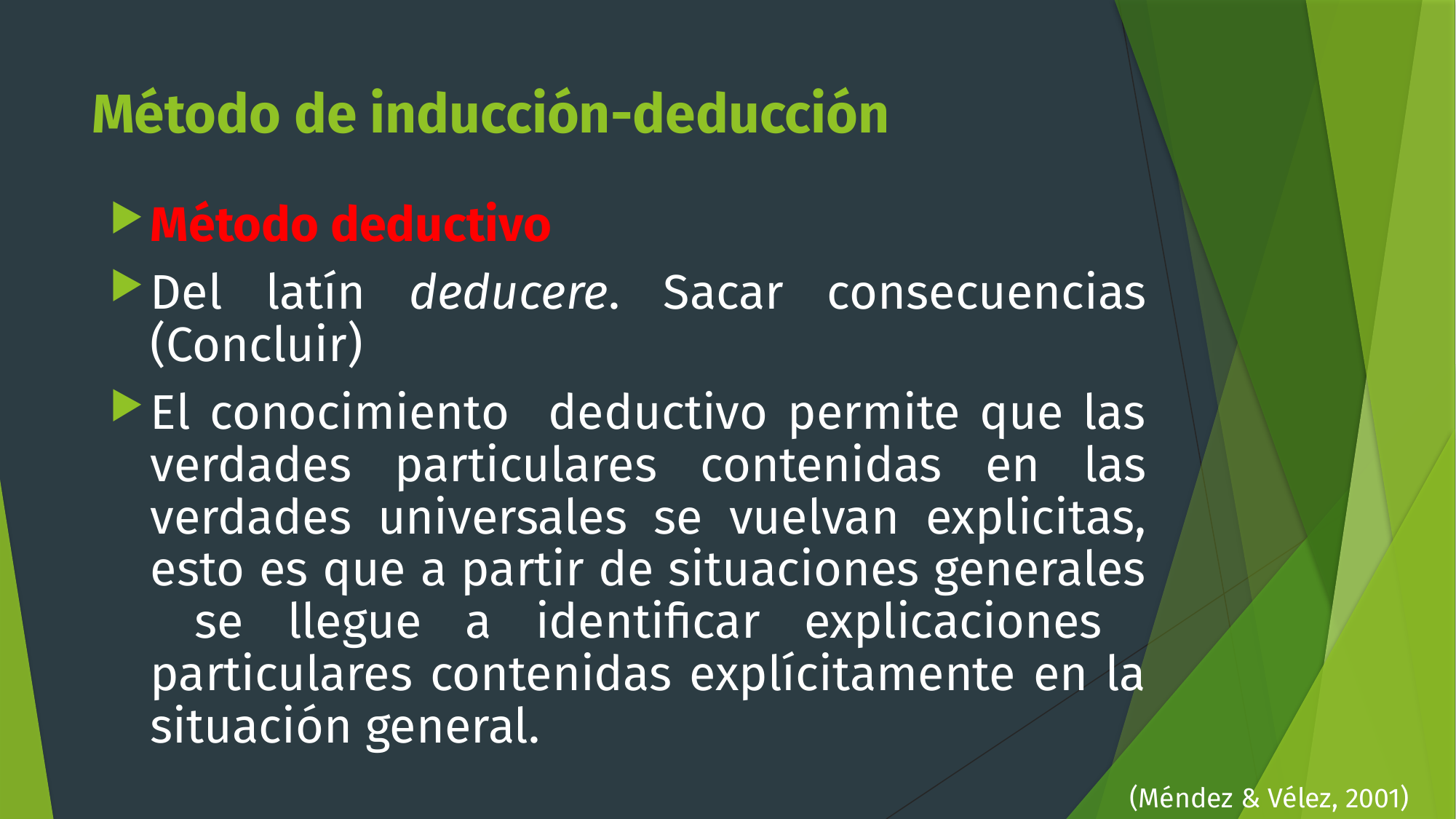

# Método de inducción-deducción
Método deductivo
Del latín deducere. Sacar consecuencias (Concluir)
El conocimiento  deductivo permite que las verdades particulares contenidas en las verdades universales se vuelvan explicitas, esto es que a partir de situaciones generales  se llegue a identificar explicaciones  particulares contenidas explícitamente en la situación general.

(Méndez & Vélez, 2001)